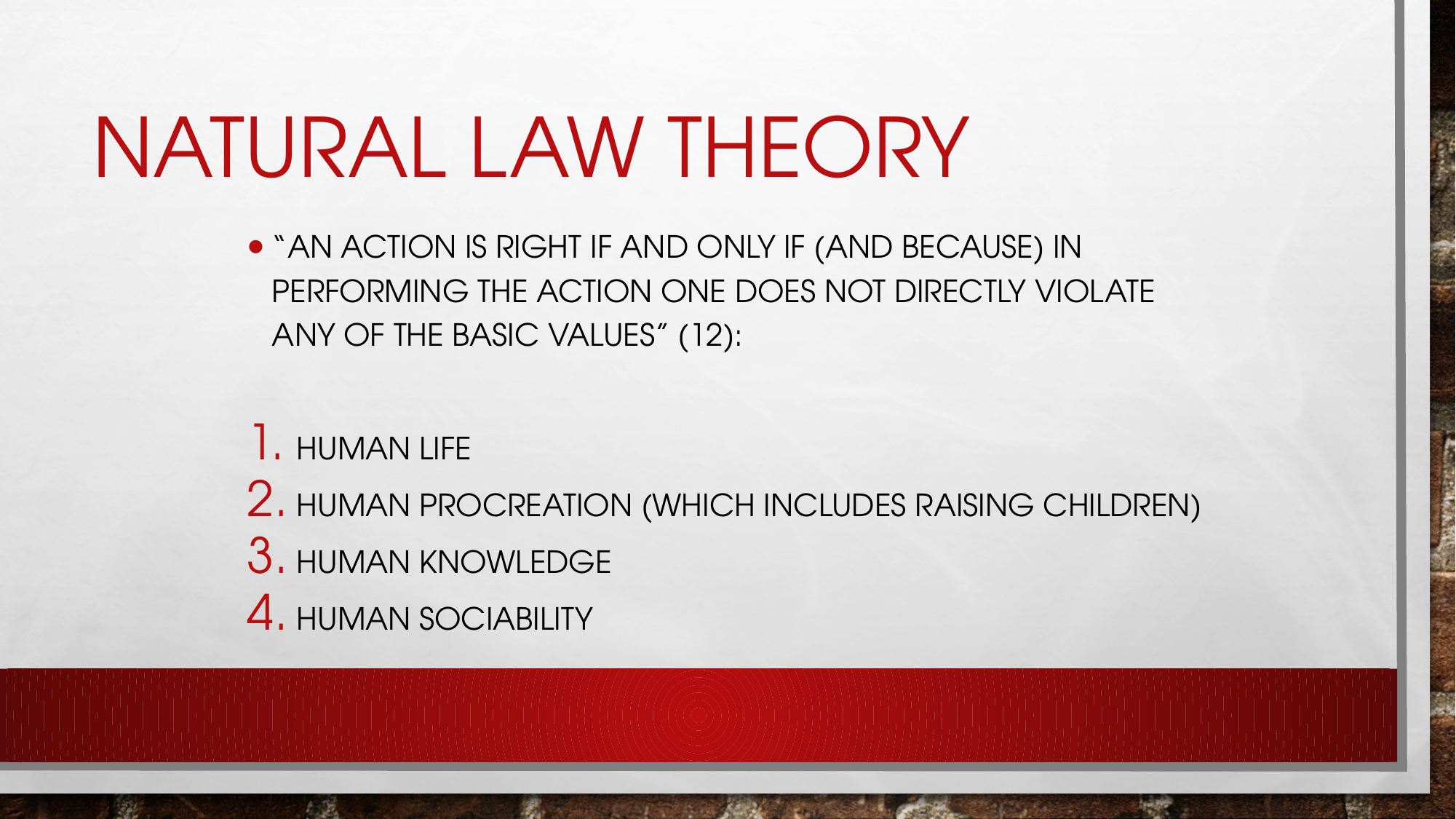

# Natural Law Theory
“An action is right if and only if (and because) in performing the action one does not directly violate any of the basic values” (12):

Human Life
Human Procreation (which includes raising children)
Human Knowledge
Human Sociability